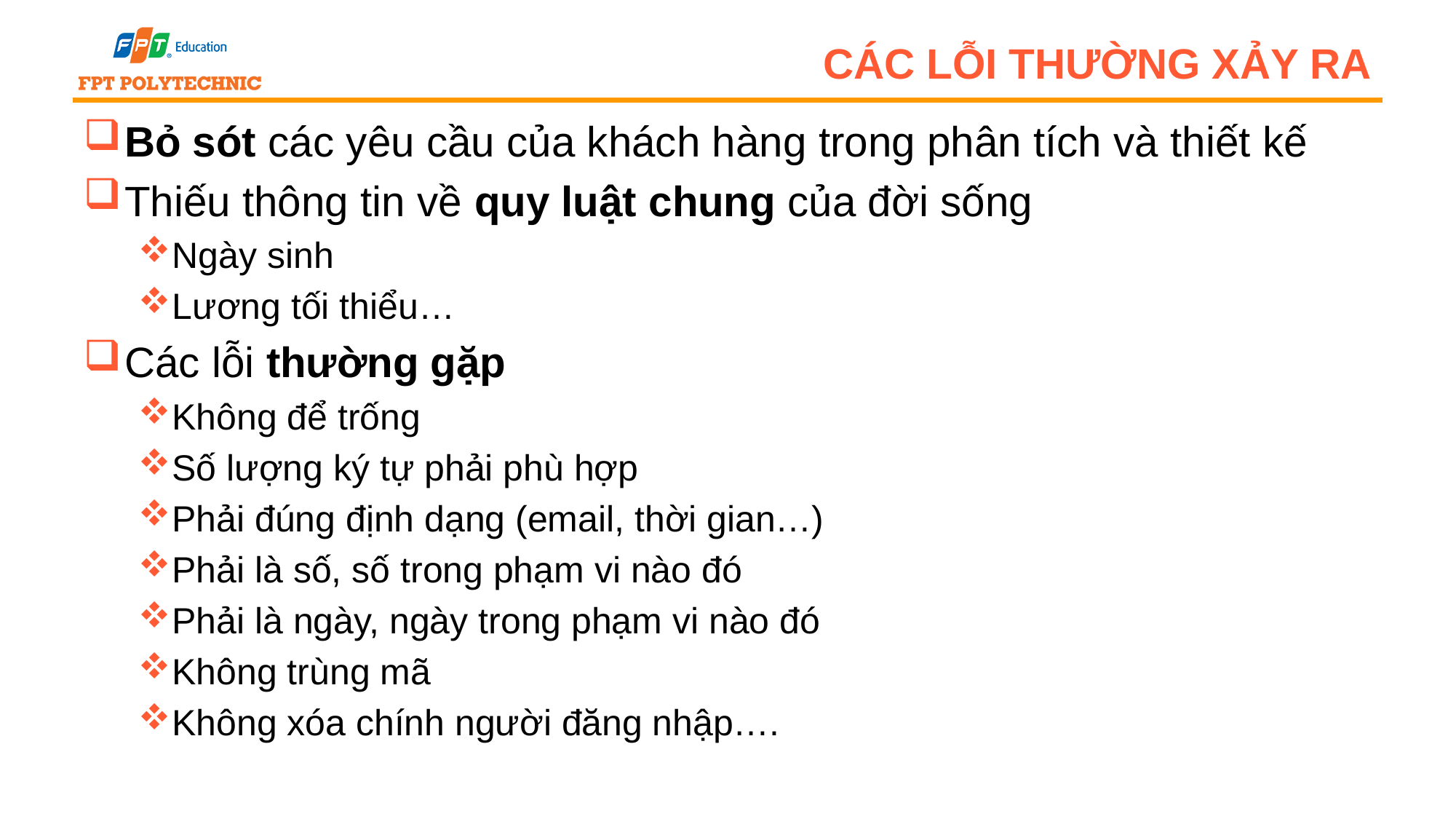

# Các lỗi thường xảy ra
Bỏ sót các yêu cầu của khách hàng trong phân tích và thiết kế
Thiếu thông tin về quy luật chung của đời sống
Ngày sinh
Lương tối thiểu…
Các lỗi thường gặp
Không để trống
Số lượng ký tự phải phù hợp
Phải đúng định dạng (email, thời gian…)
Phải là số, số trong phạm vi nào đó
Phải là ngày, ngày trong phạm vi nào đó
Không trùng mã
Không xóa chính người đăng nhập….